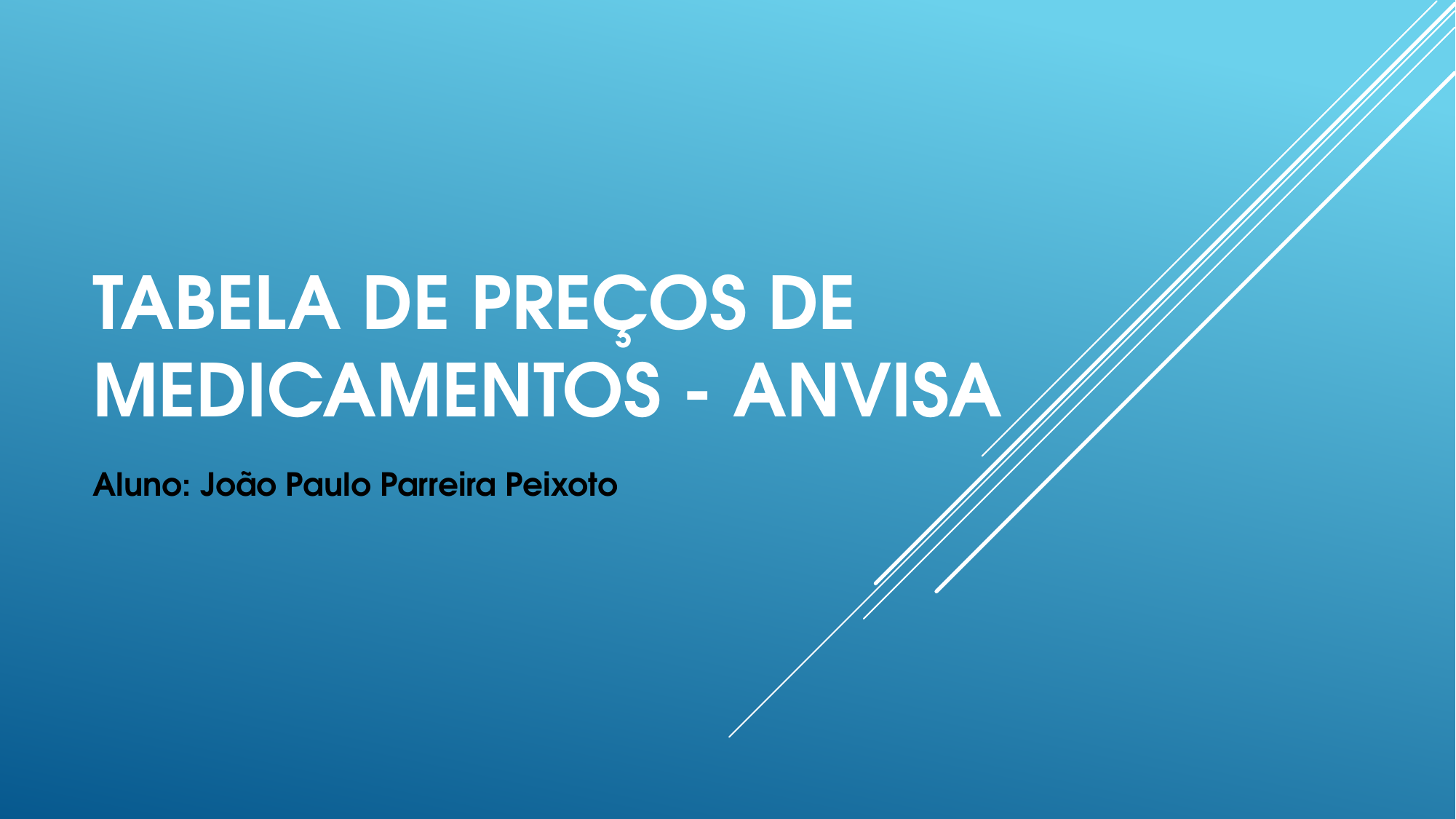

# Tabela de preços de medicamentos - Anvisa
Aluno: João Paulo Parreira Peixoto